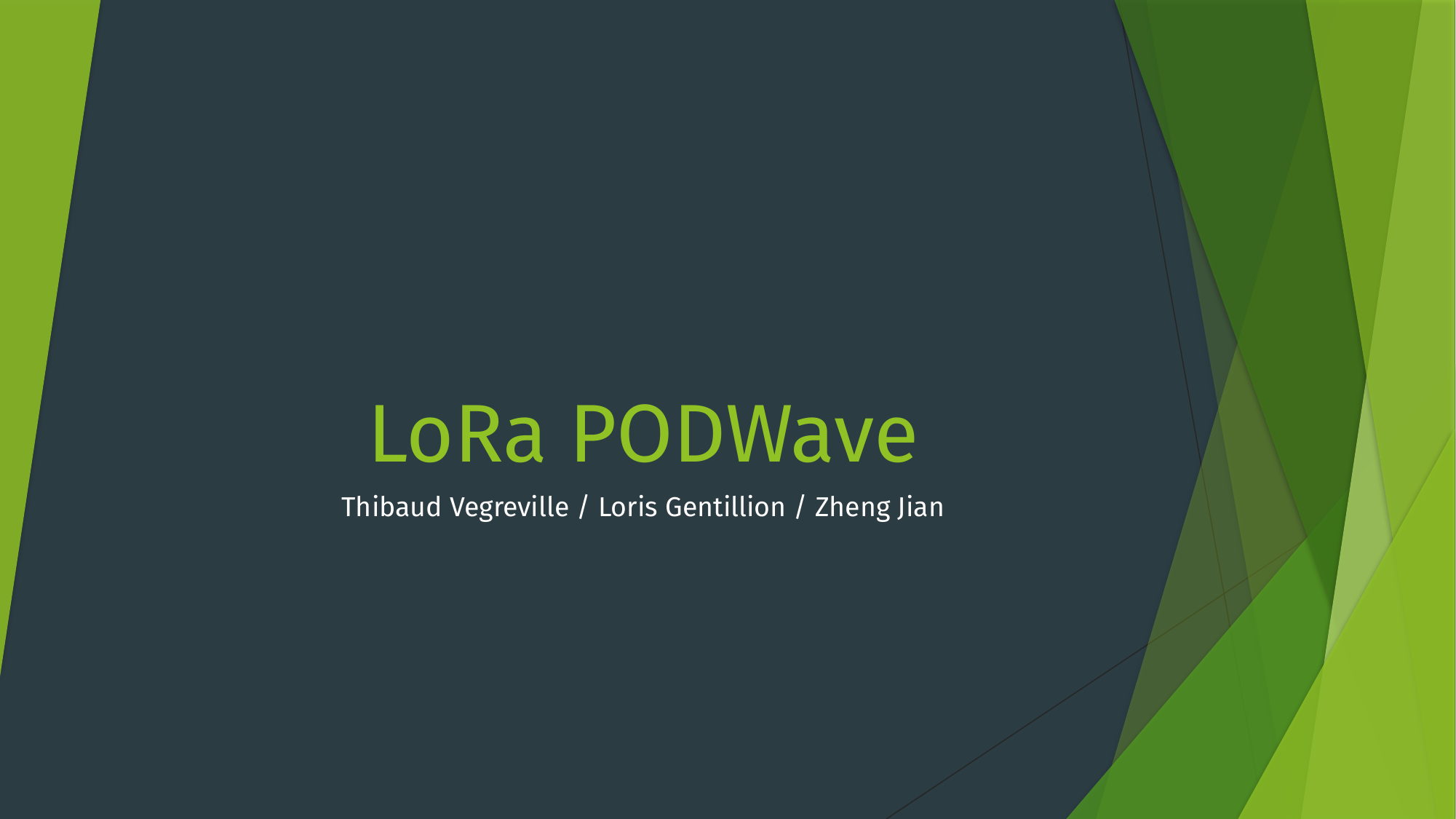

# LoRa PODWave
Thibaud Vegreville / Loris Gentillion / Zheng Jian